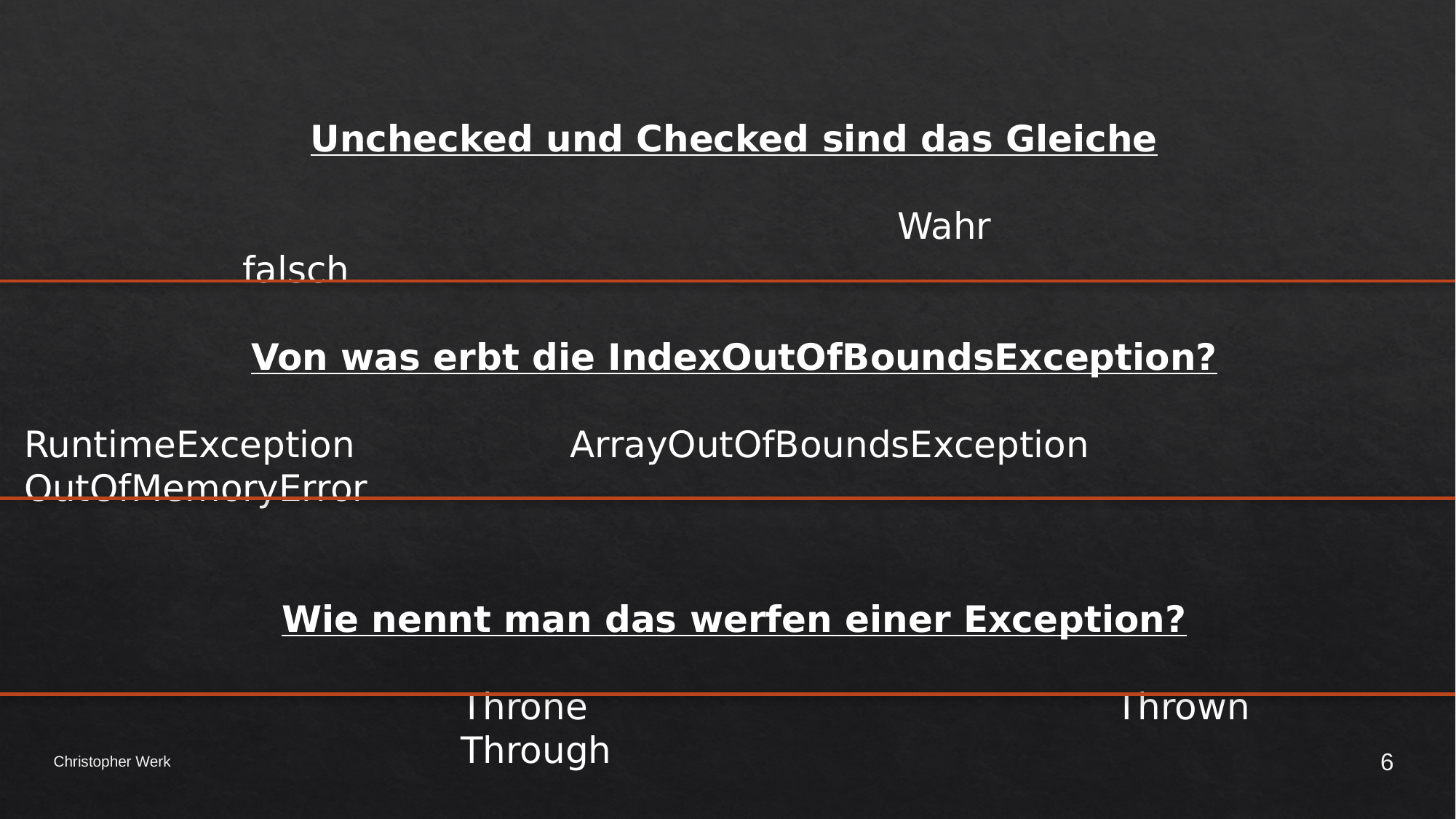

Unchecked und Checked sind das Gleiche

								Wahr							falsch

Von was erbt die IndexOutOfBoundsException?

RuntimeException		ArrayOutOfBoundsException		OutOfMemoryError

Wie nennt man das werfen einer Exception?

				Throne					Thrown						Through

Christopher Werk
6